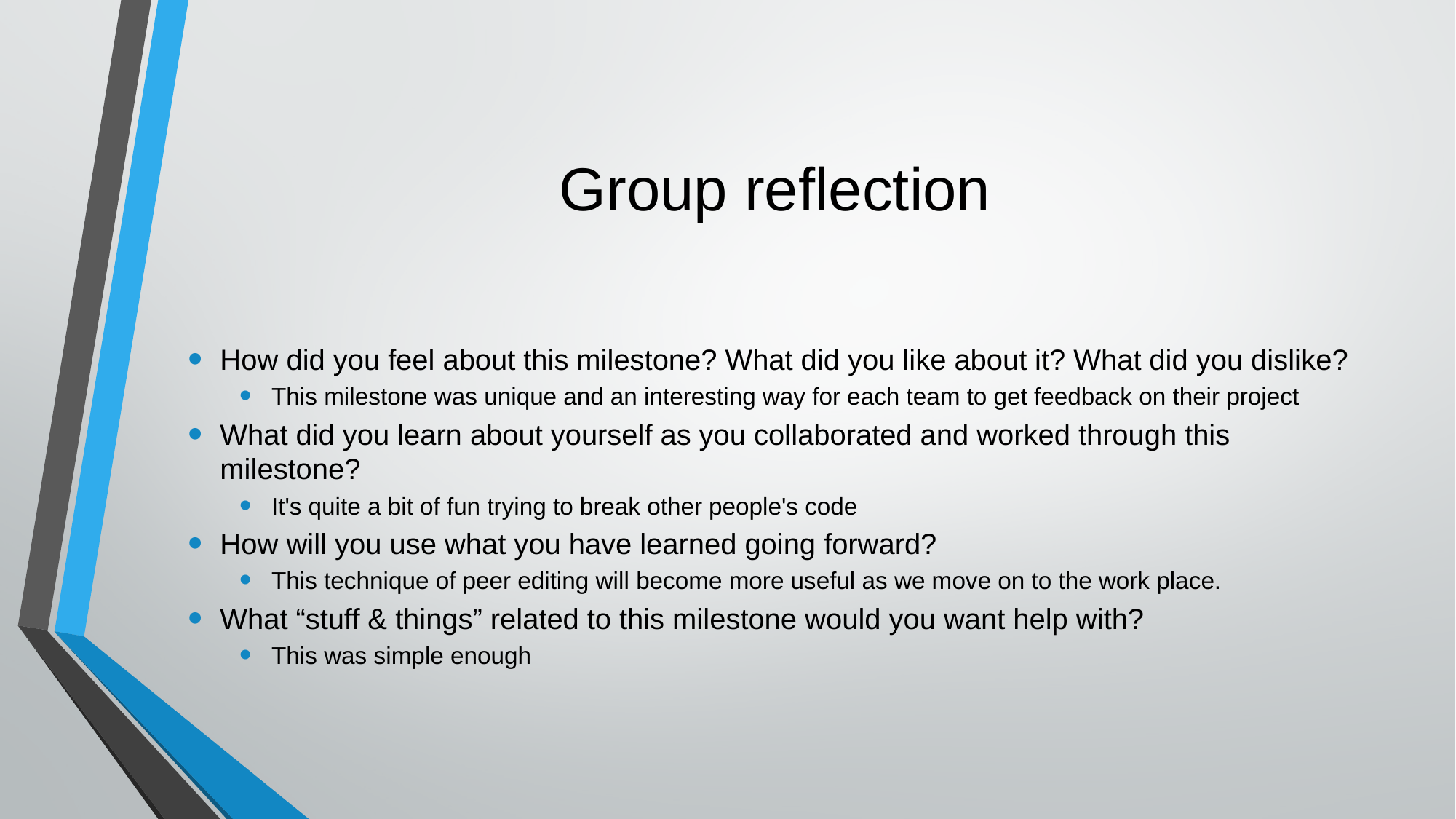

# Group reflection
How did you feel about this milestone? What did you like about it? What did you dislike?
This milestone was unique and an interesting way for each team to get feedback on their project
What did you learn about yourself as you collaborated and worked through this milestone?
It's quite a bit of fun trying to break other people's code
How will you use what you have learned going forward?
This technique of peer editing will become more useful as we move on to the work place.
What “stuff & things” related to this milestone would you want help with?
This was simple enough